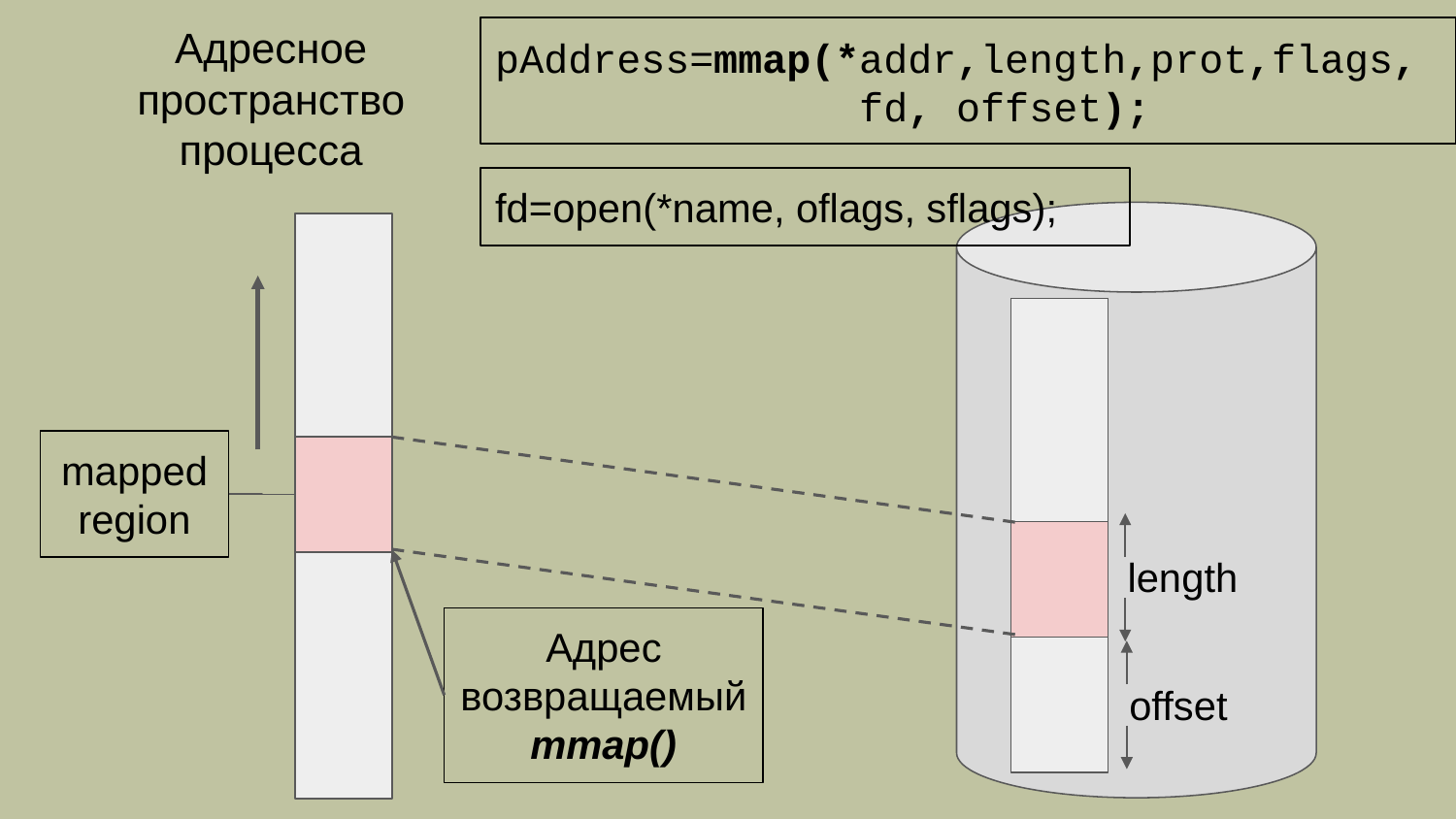

Адресное пространство процесса
pAddress=mmap(*addr,length,prot,flags,
     	         fd, offset);
fd=open(*name, oflags, sflags);

length

offset
mapped region
Адрес возвращаемый mmap()